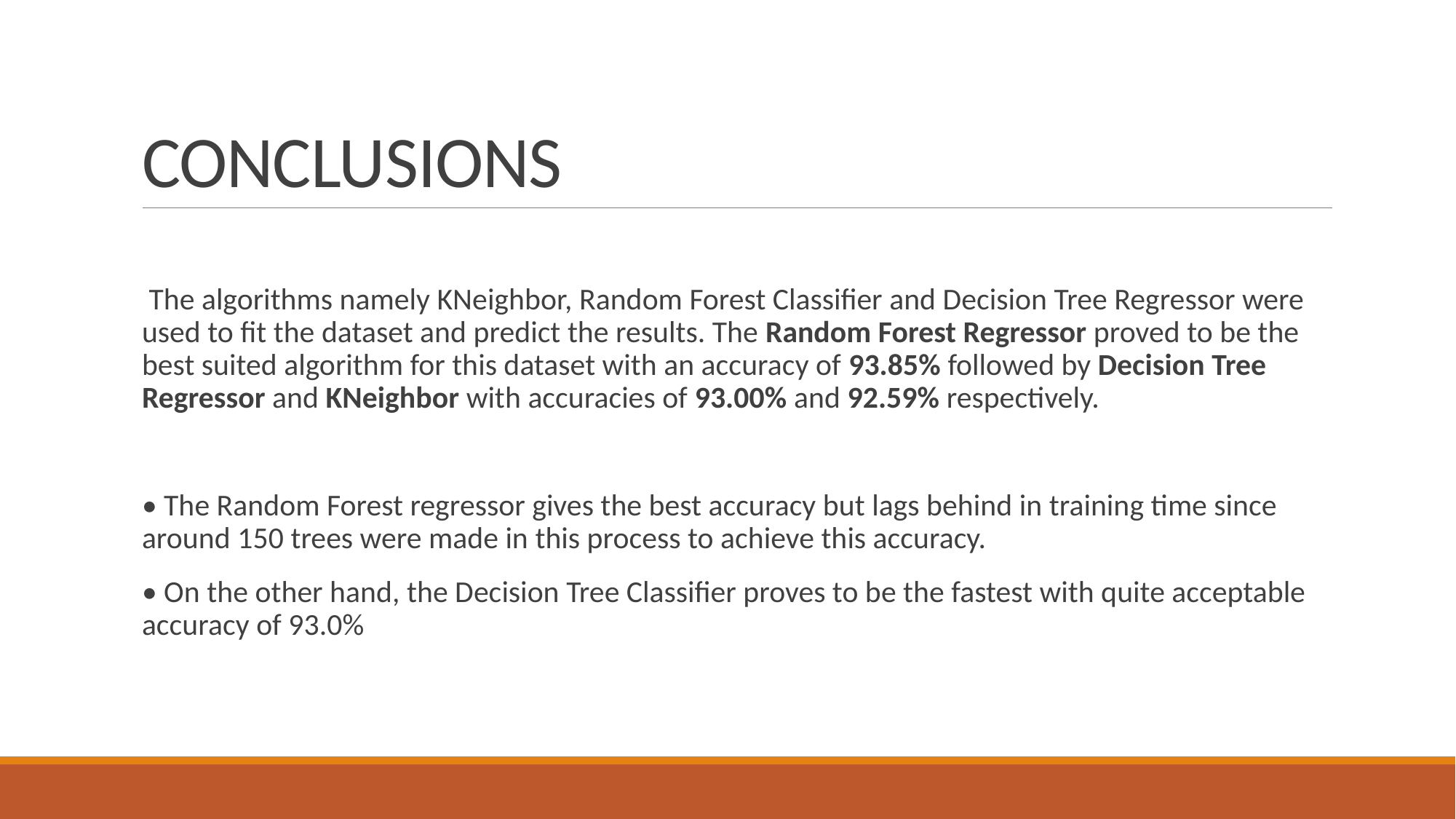

# CONCLUSIONS

 The algorithms namely KNeighbor, Random Forest Classifier and Decision Tree Regressor were used to fit the dataset and predict the results. The Random Forest Regressor proved to be the best suited algorithm for this dataset with an accuracy of 93.85% followed by Decision Tree Regressor and KNeighbor with accuracies of 93.00% and 92.59% respectively.

• The Random Forest regressor gives the best accuracy but lags behind in training time since around 150 trees were made in this process to achieve this accuracy.
• On the other hand, the Decision Tree Classifier proves to be the fastest with quite acceptable accuracy of 93.0%